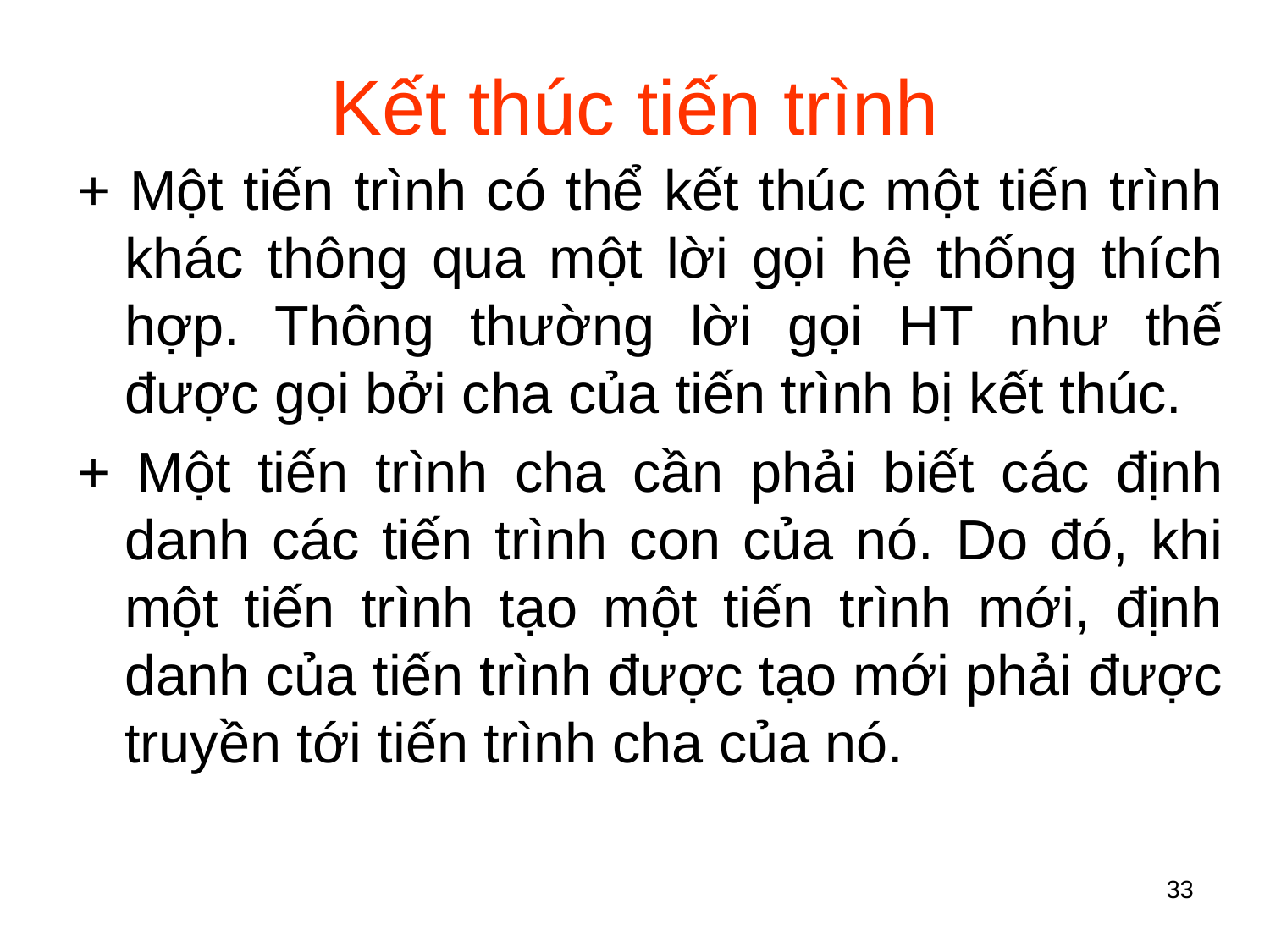

# Kết thúc tiến trình
+ Một tiến trình có thể kết thúc một tiến trình khác thông qua một lời gọi hệ thống thích hợp. Thông thường lời gọi HT như thế được gọi bởi cha của tiến trình bị kết thúc.
+ Một tiến trình cha cần phải biết các định danh các tiến trình con của nó. Do đó, khi một tiến trình tạo một tiến trình mới, định danh của tiến trình được tạo mới phải được truyền tới tiến trình cha của nó.
33